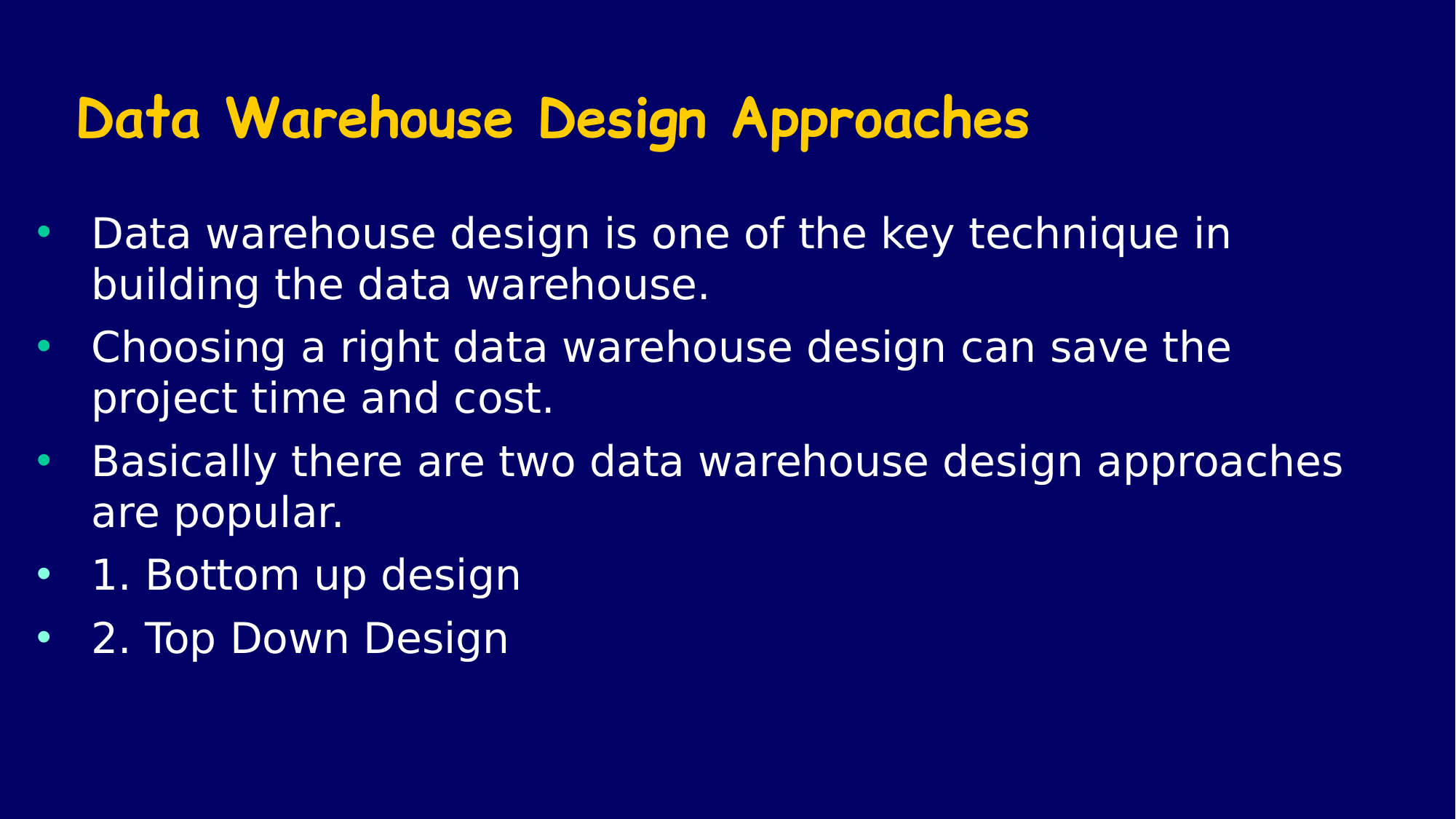

# Data Warehouse Design Approaches
Data warehouse design is one of the key technique in building the data warehouse.
Choosing a right data warehouse design can save the project time and cost.
Basically there are two data warehouse design approaches are popular.
1. Bottom up design
2. Top Down Design